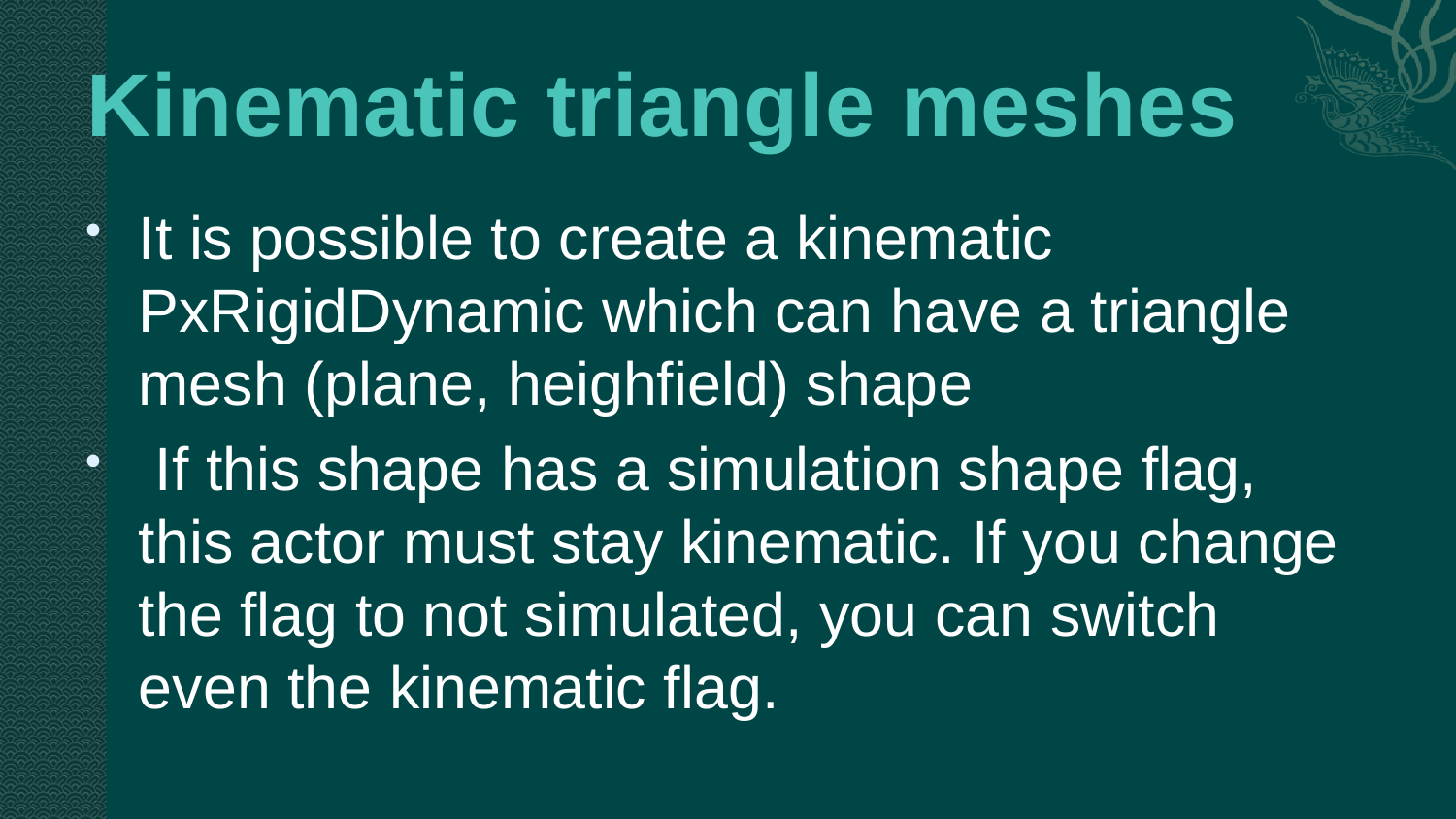

# Kinematic triangle meshes
It is possible to create a kinematic PxRigidDynamic which can have a triangle mesh (plane, heighfield) shape
 If this shape has a simulation shape flag, this actor must stay kinematic. If you change the flag to not simulated, you can switch even the kinematic flag.